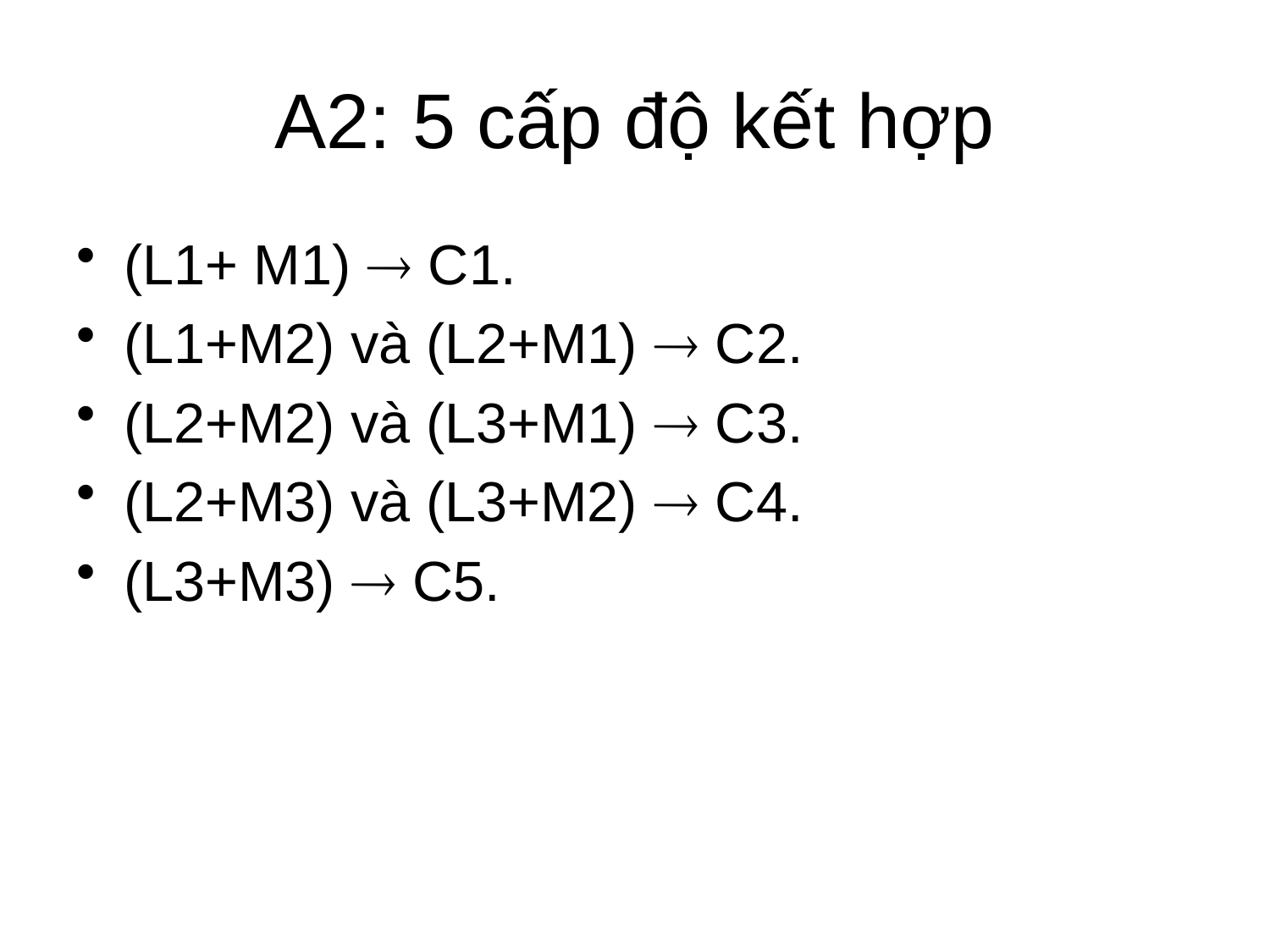

# A2: 5 cấp độ kết hợp
(L1+ M1) → C1.
(L1+M2) và (L2+M1) → C2.
(L2+M2) và (L3+M1) → C3.
(L2+M3) và (L3+M2) → C4.
(L3+M3) → C5.